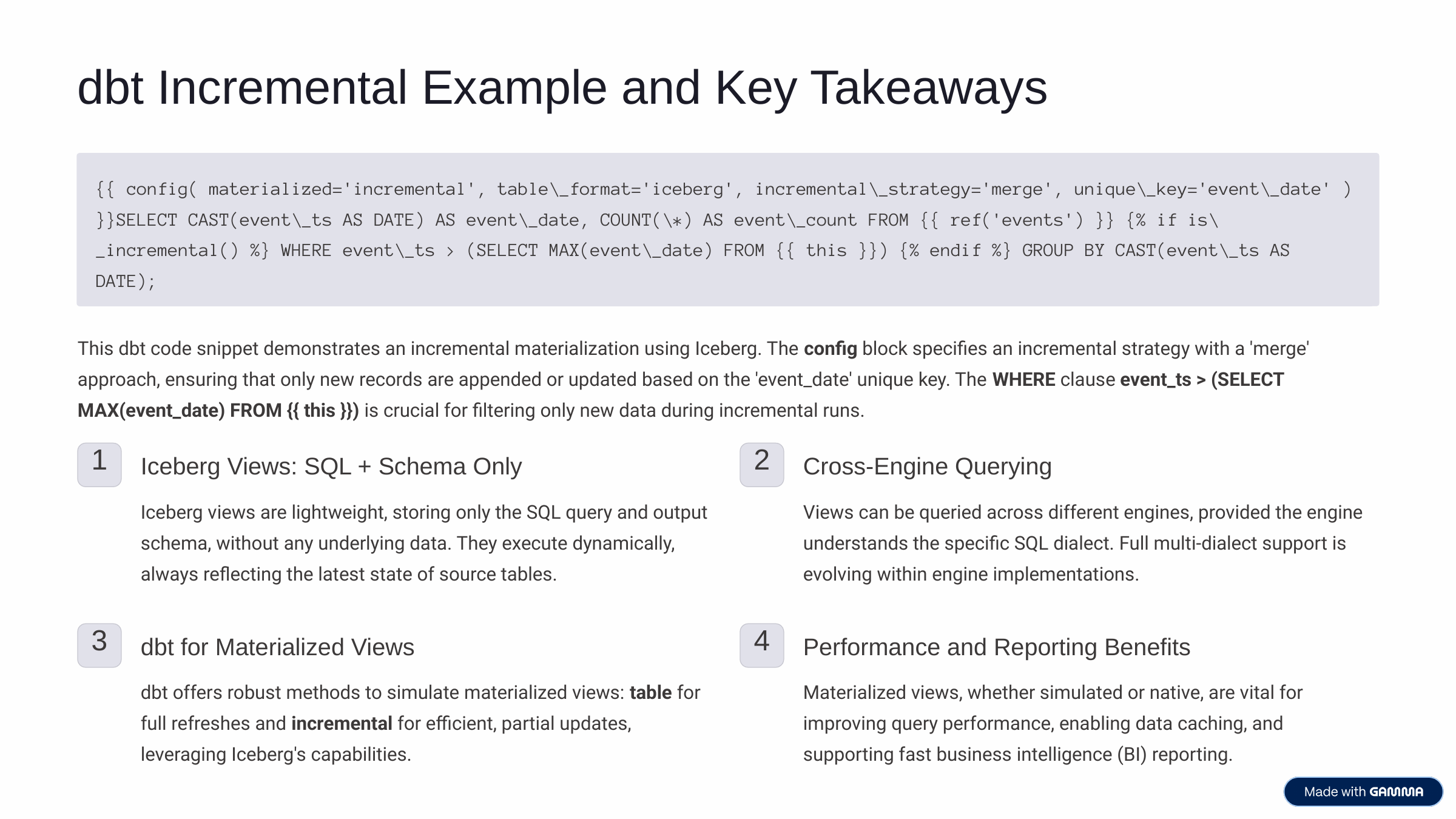

dbt Incremental Example and Key Takeaways

{{ config( materialized='incremental', table\_format='iceberg', incremental\_strategy='merge', unique\_key='event\_date' ) }}SELECT CAST(event\_ts AS DATE) AS event\_date, COUNT(\*) AS event\_count FROM {{ ref('events') }} {% if is\_incremental() %} WHERE event\_ts > (SELECT MAX(event\_date) FROM {{ this }}) {% endif %} GROUP BY CAST(event\_ts AS DATE);
This dbt code snippet demonstrates an incremental materialization using Iceberg. The config block specifies an incremental strategy with a 'merge' approach, ensuring that only new records are appended or updated based on the 'event_date' unique key. The WHERE clause event_ts > (SELECT MAX(event_date) FROM {{ this }}) is crucial for filtering only new data during incremental runs.

1
2
Iceberg Views: SQL + Schema Only
Cross-Engine Querying
Iceberg views are lightweight, storing only the SQL query and output schema, without any underlying data. They execute dynamically, always reflecting the latest state of source tables.
Views can be queried across different engines, provided the engine understands the specific SQL dialect. Full multi-dialect support is evolving within engine implementations.

3
4
dbt for Materialized Views
Performance and Reporting Benefits
dbt offers robust methods to simulate materialized views: table for full refreshes and incremental for efficient, partial updates, leveraging Iceberg's capabilities.
Materialized views, whether simulated or native, are vital for improving query performance, enabling data caching, and supporting fast business intelligence (BI) reporting.